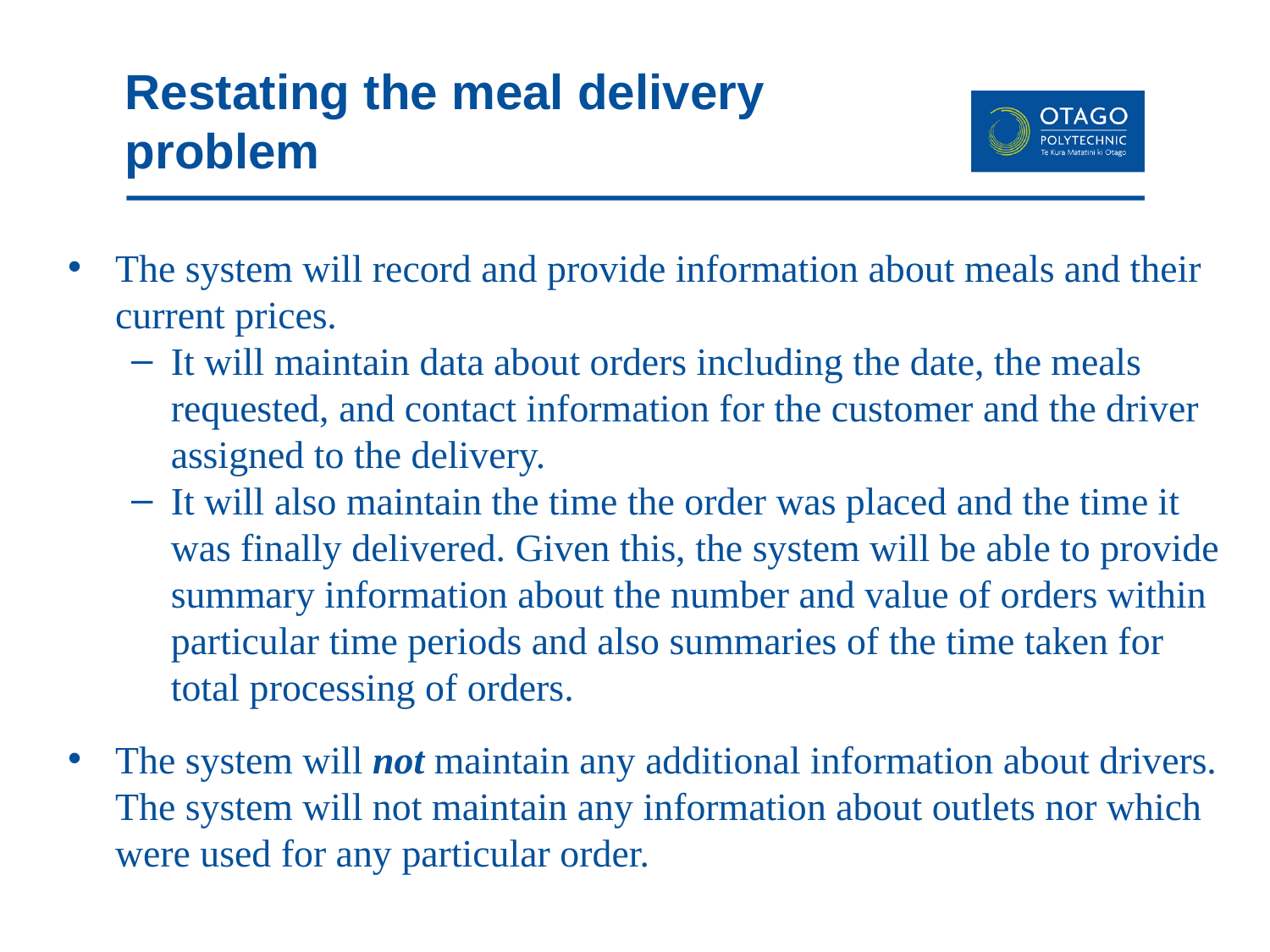

# Restating the meal delivery problem
The system will record and provide information about meals and their current prices.
It will maintain data about orders including the date, the meals requested, and contact information for the customer and the driver assigned to the delivery.
It will also maintain the time the order was placed and the time it was finally delivered. Given this, the system will be able to provide summary information about the number and value of orders within particular time periods and also summaries of the time taken for total processing of orders.
The system will not maintain any additional information about drivers. The system will not maintain any information about outlets nor which were used for any particular order.